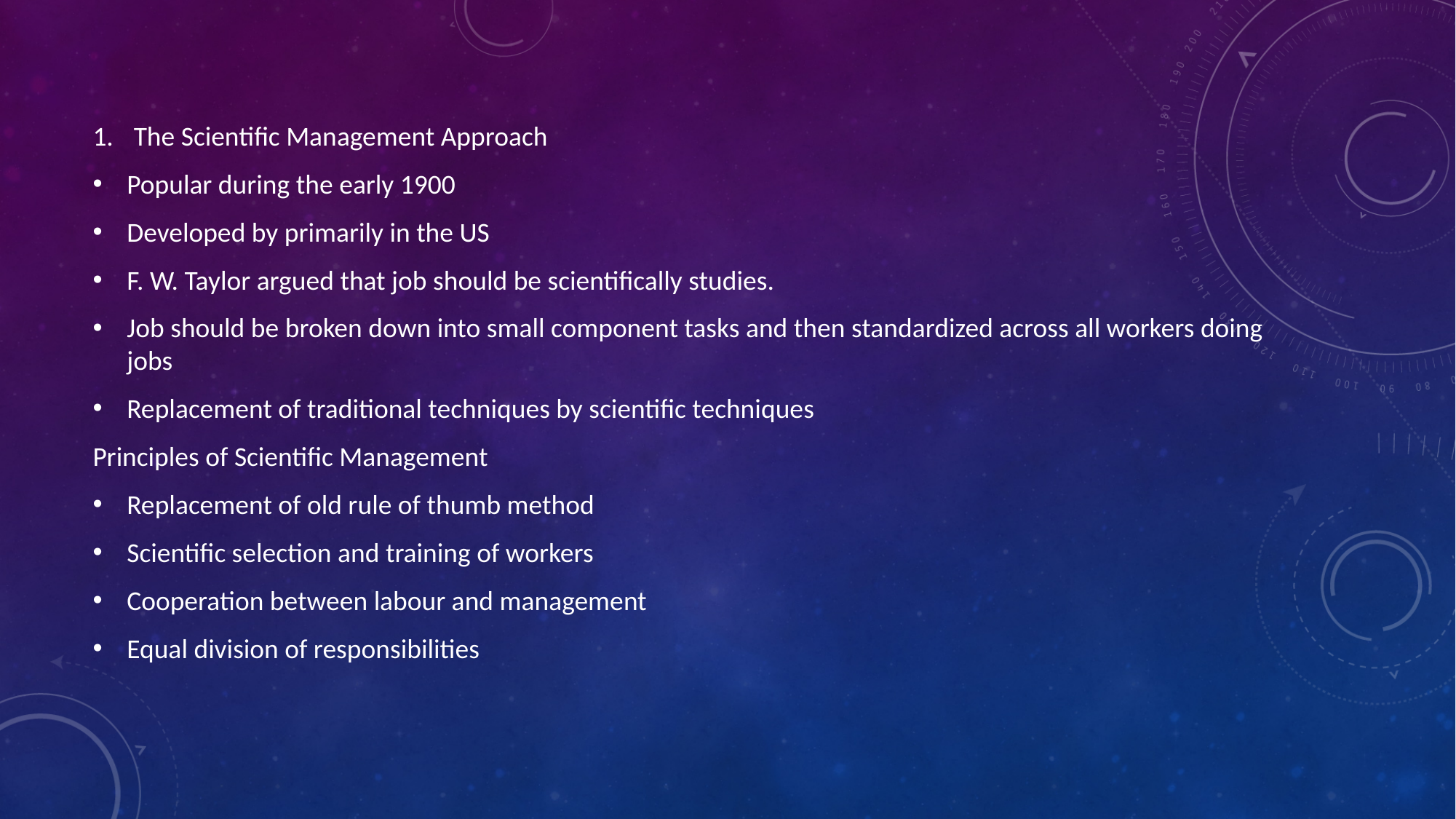

The Scientific Management Approach
Popular during the early 1900
Developed by primarily in the US
F. W. Taylor argued that job should be scientifically studies.
Job should be broken down into small component tasks and then standardized across all workers doing jobs
Replacement of traditional techniques by scientific techniques
Principles of Scientific Management
Replacement of old rule of thumb method
Scientific selection and training of workers
Cooperation between labour and management
Equal division of responsibilities